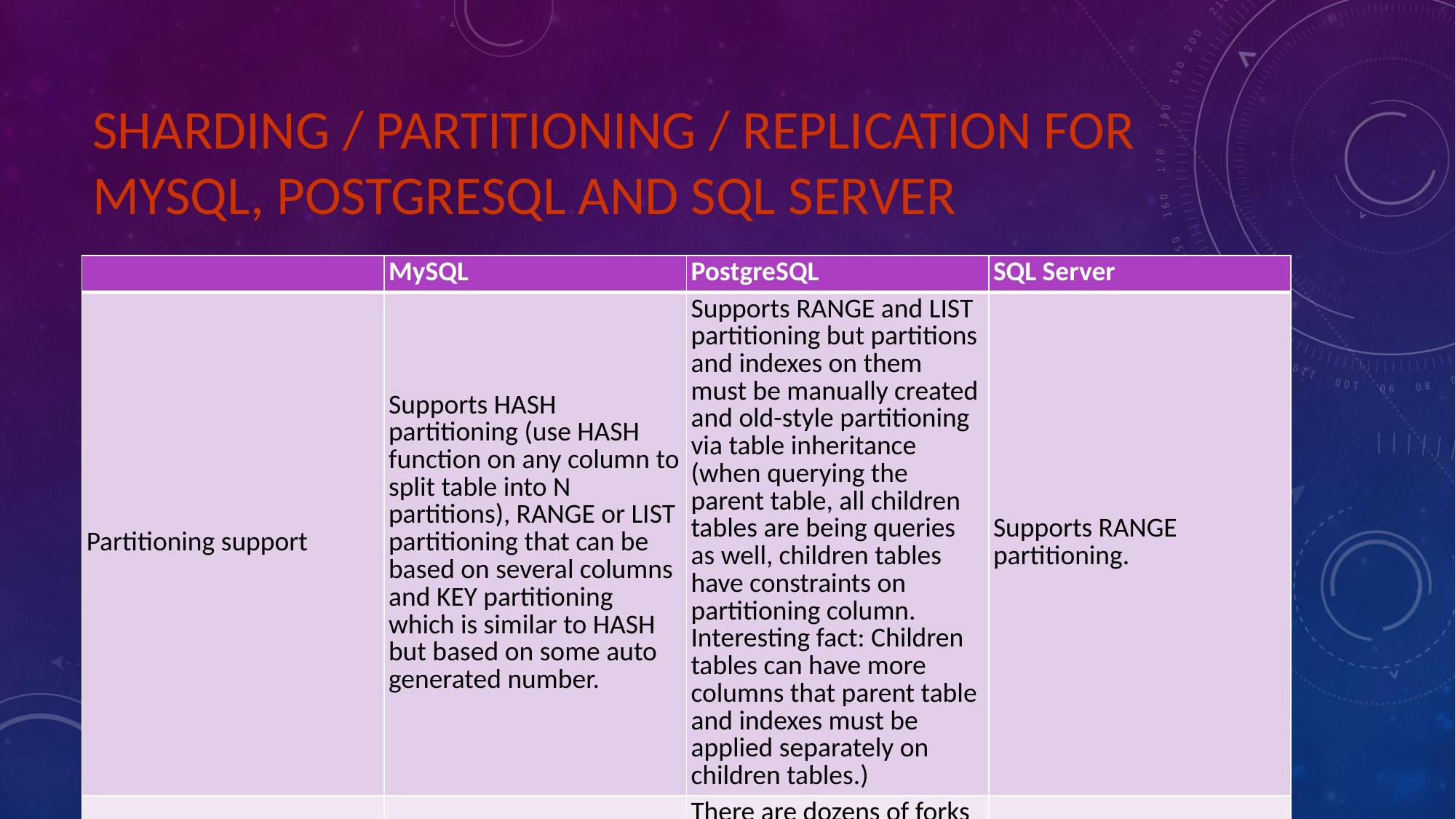

# Sharding / Partitioning / Replication for MySQL, PostgreSQL and SQL Server
|  | MySQL | PostgreSQL | SQL Server |
| --- | --- | --- | --- |
| Partitioning support | Supports HASH partitioning (use HASH function on any column to split table into N partitions), RANGE or LIST partitioning that can be based on several columns and KEY partitioning which is similar to HASH but based on some auto generated number. | Supports RANGE and LIST partitioning but partitions and indexes on them must be manually created and old-style partitioning via table inheritance (when querying the parent table, all children tables are being queries as well, children tables have constraints on partitioning column. Interesting fact: Children tables can have more columns that parent table and indexes must be applied separately on children tables.) | Supports RANGE partitioning. |
| Sharding support | No good sharding implementation (MySQL Cluster is rarely deployed due to many limitations) | There are dozens of forks of Postgres which implement sharding but none of them yet haven’t been added to the community release. | No standard sharding implementation. |
| Replication | Master-slave replication based on statements or based on changed rows Group replication with master server automatic election | Master - slave replication based on changed rows and log shipping. | Database level: Availability Groups master-multiple slaves Log shipping On data level: Master-slave / Bi-directional master-slave/ and master-master (merge) replication |